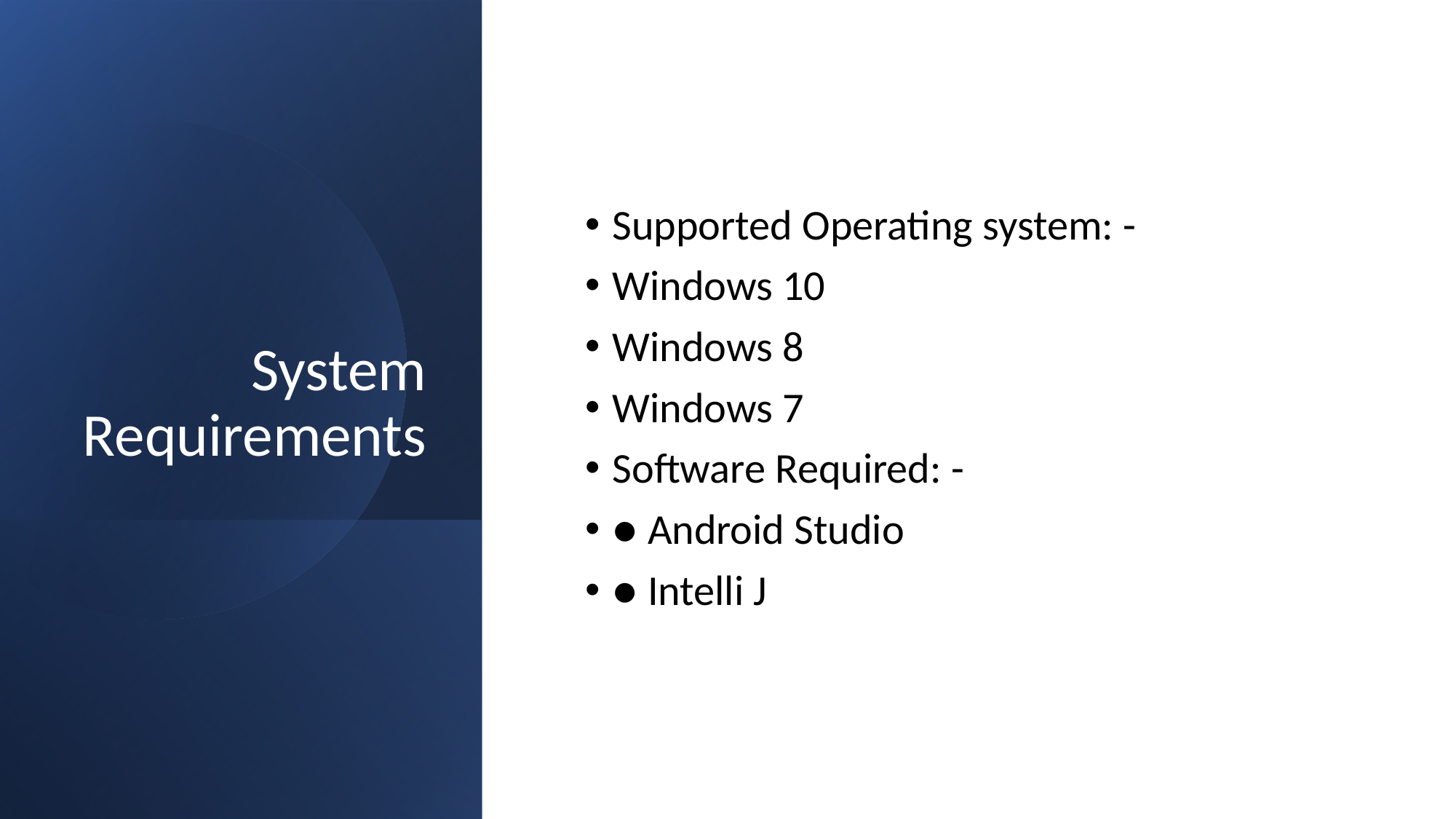

# System Requirements
Supported Operating system: -
Windows 10
Windows 8
Windows 7
Software Required: -
● Android Studio
● Intelli J